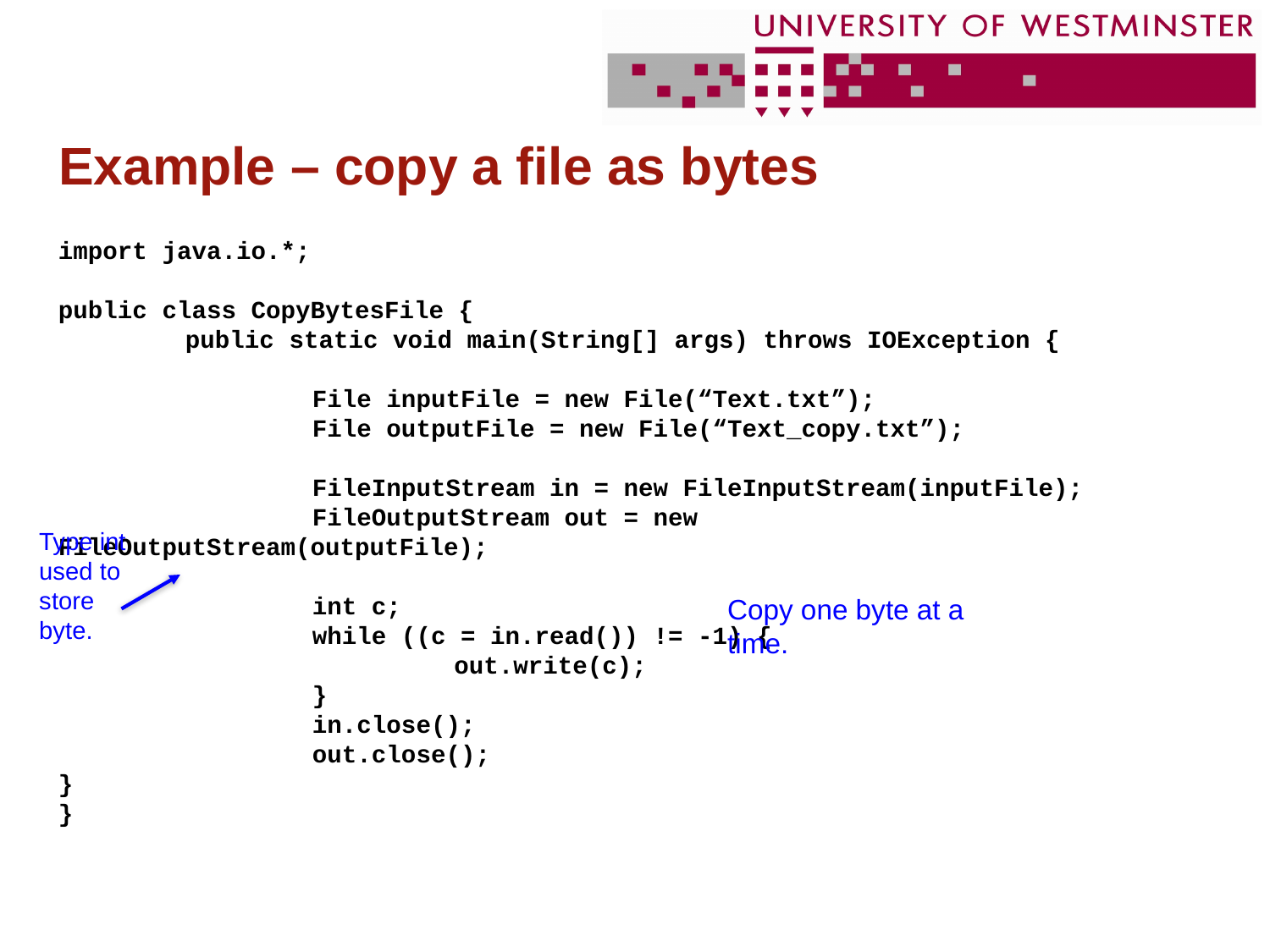

# Example – copy a file as bytes
import java.io.*;

public class CopyBytesFile {
	public static void main(String[] args) throws IOException {

		File inputFile = new File(“Text.txt”);
		File outputFile = new File(“Text_copy.txt”);

		FileInputStream in = new FileInputStream(inputFile);
		FileOutputStream out = new FileOutputStream(outputFile);

		int c;
		while ((c = in.read()) != -1) {
			 out.write(c);
		}
		in.close();
		out.close();
}
}
Type int used to store
byte.
Copy one byte at a time.